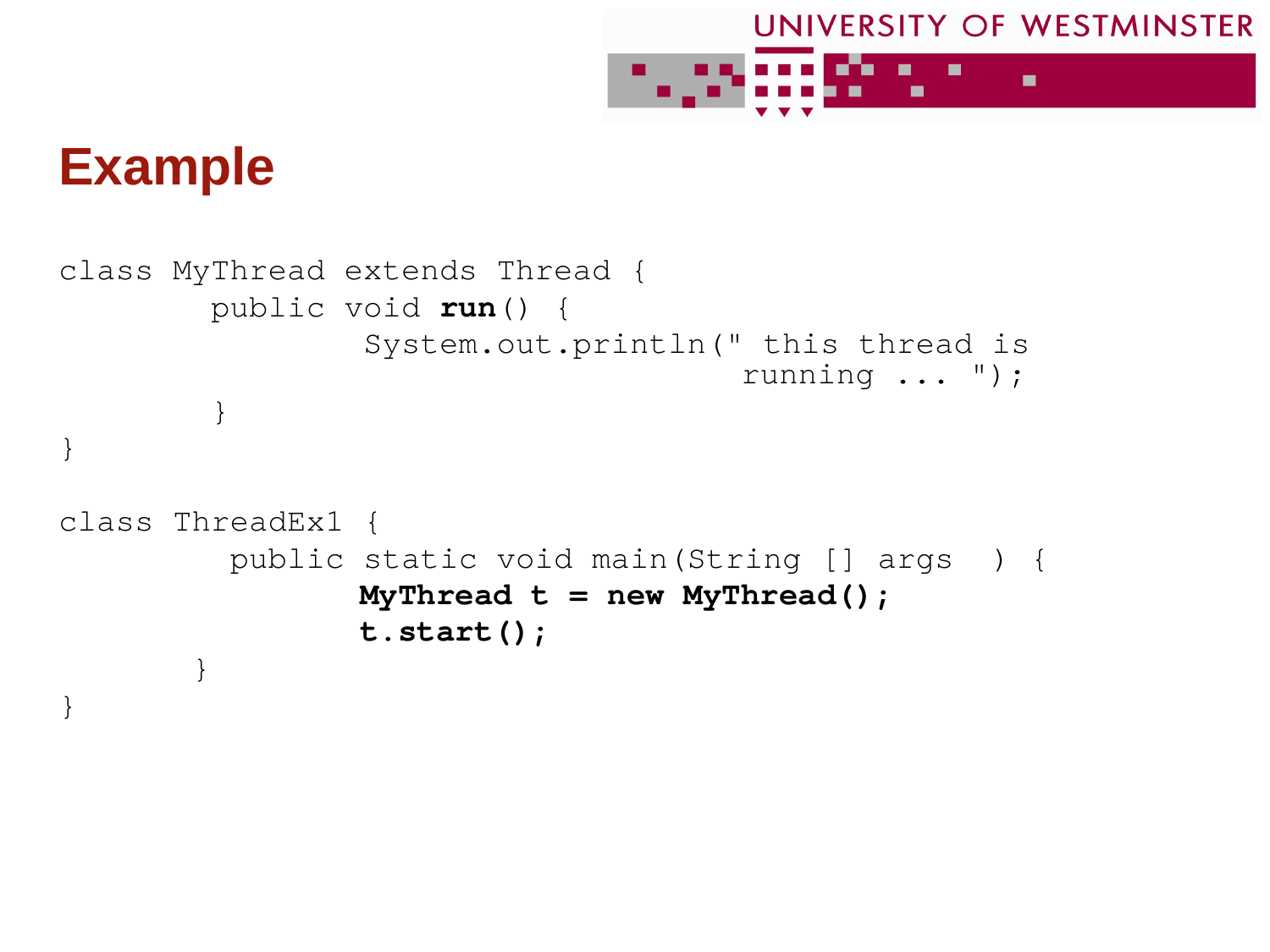

# Example
class MyThread extends Thread {
        public void run() {
                System.out.println(" this thread is 						running ... ");
        }
}

class ThreadEx1 {
         public static void main(String [] args  ) {
			MyThread t = new MyThread();
		 	t.start();
       }
}